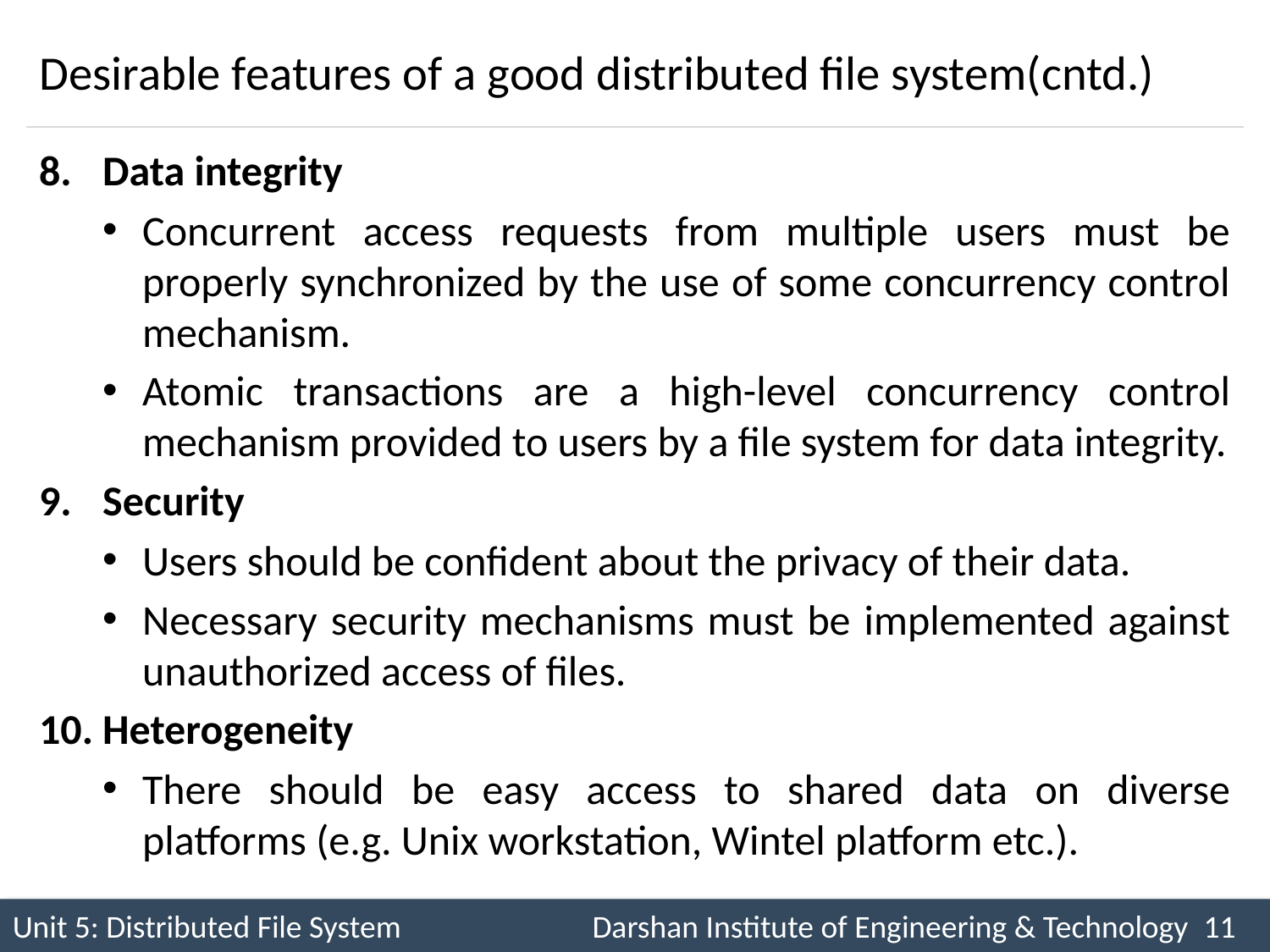

# Desirable features of a good distributed file system(cntd.)
Data integrity
Concurrent access requests from multiple users must be properly synchronized by the use of some concurrency control mechanism.
Atomic transactions are a high-level concurrency control mechanism provided to users by a file system for data integrity.
Security
Users should be confident about the privacy of their data.
Necessary security mechanisms must be implemented against unauthorized access of files.
Heterogeneity
There should be easy access to shared data on diverse platforms (e.g. Unix workstation, Wintel platform etc.).